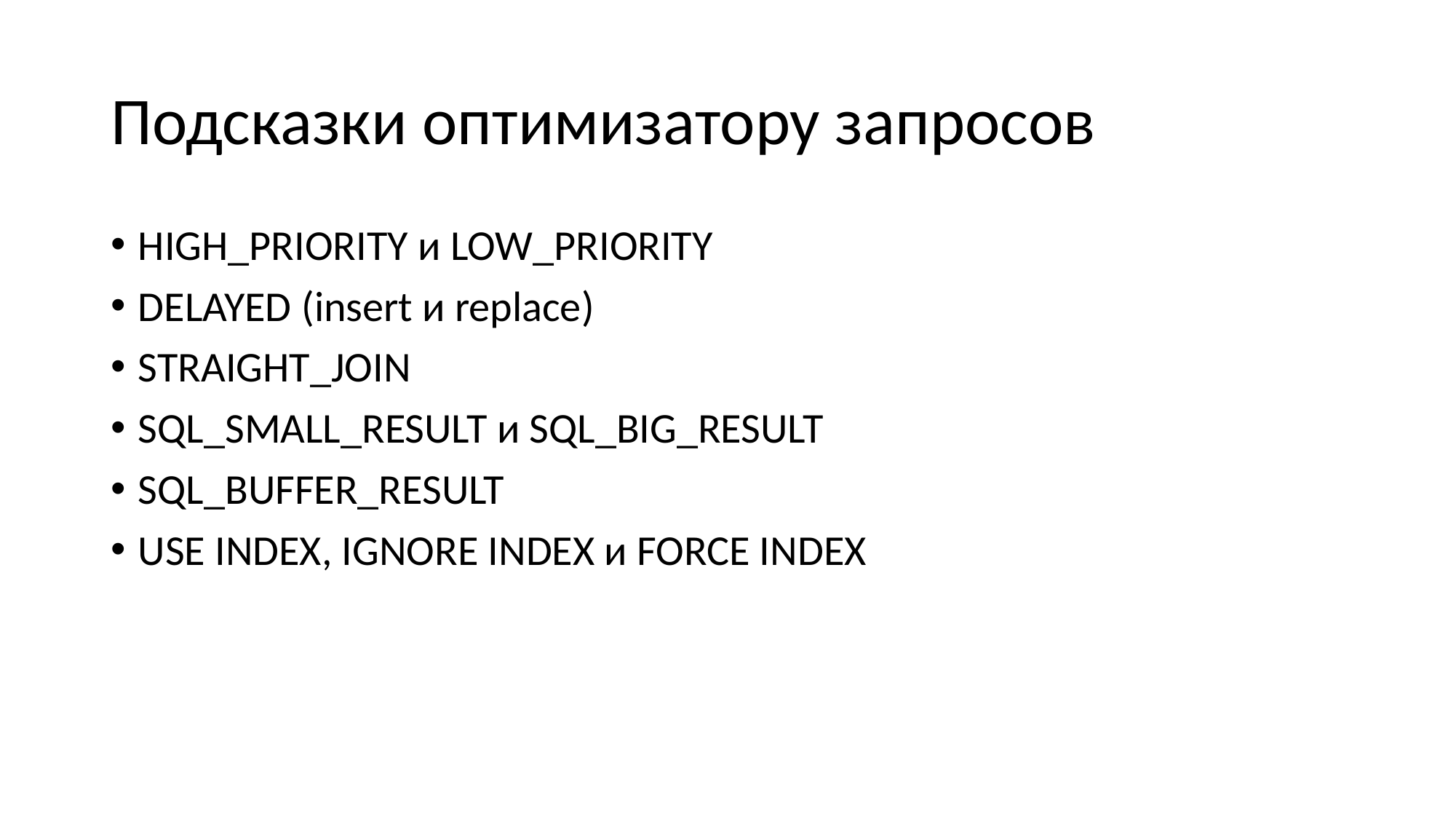

# Подсказки оптимизатору запросов
HIGH_PRIORITY и LOW_PRIORITY
DELAYED (insert и replace)
STRAIGHT_JOIN
SQL_SMALL_RESULT и SQL_BIG_RESULT
SQL_BUFFER_RESULT
USE INDEX, IGNORE INDEX и FORCE INDEX